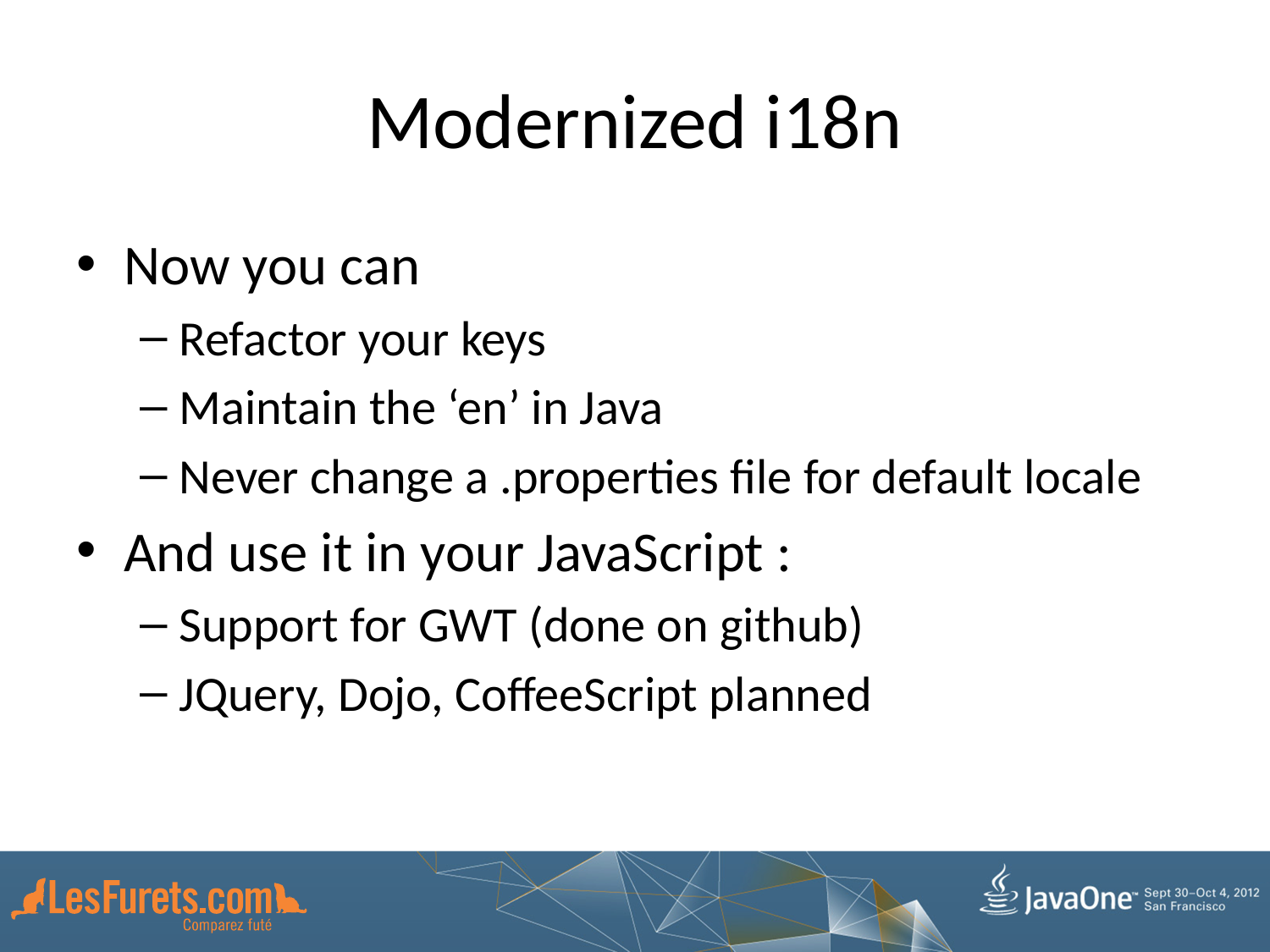

# Modernized i18n
Now you can
Refactor your keys
Maintain the ‘en’ in Java
Never change a .properties file for default locale
And use it in your JavaScript :
Support for GWT (done on github)
JQuery, Dojo, CoffeeScript planned